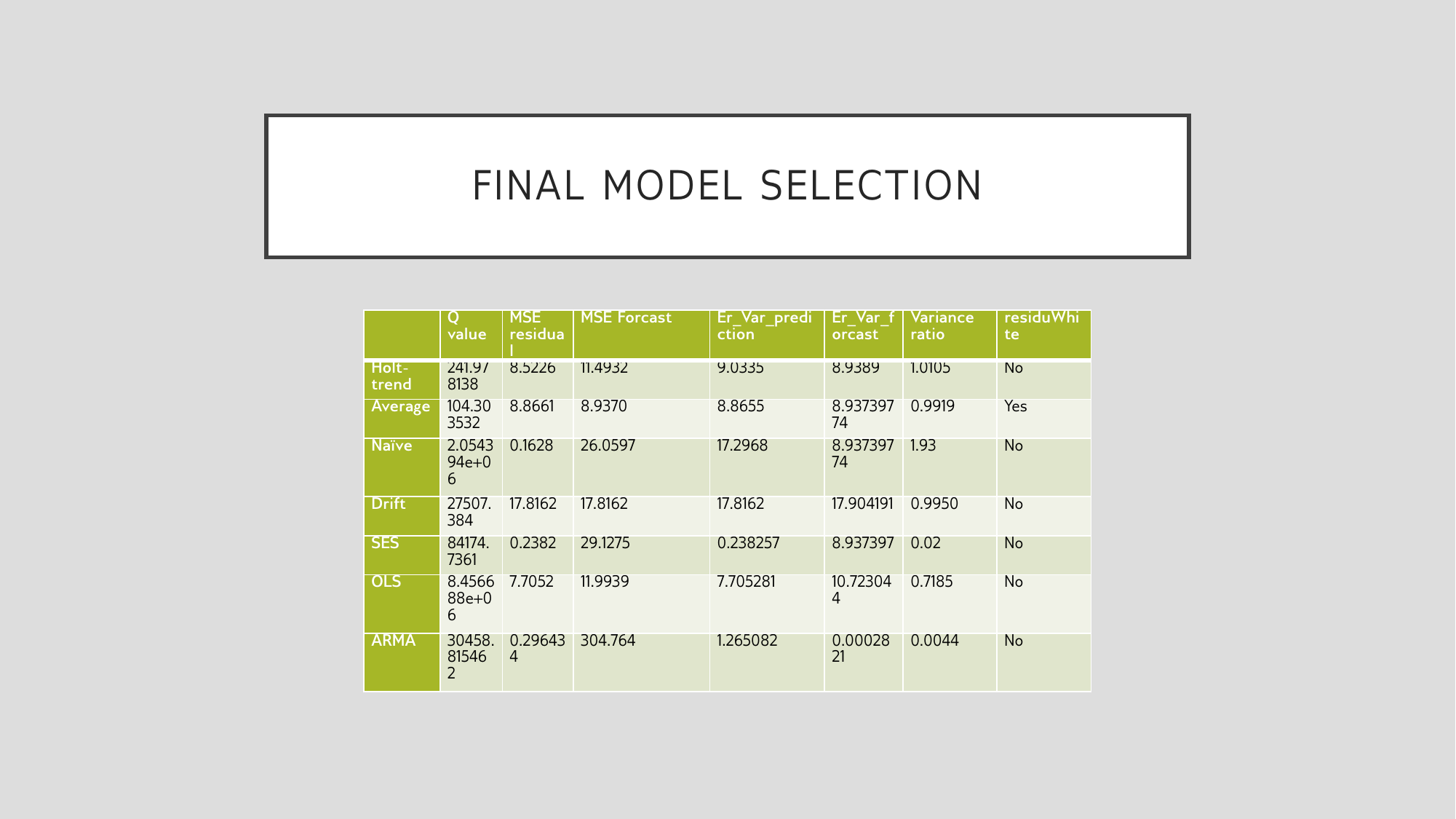

# Final Model Selection
|  | Q value | MSE residual | MSE Forcast | Er\_Var\_prediction | Er\_Var\_forcast | Variance ratio | residuWhite |
| --- | --- | --- | --- | --- | --- | --- | --- |
| Holt-trend | 241.978138 | 8.5226 | 11.4932 | 9.0335 | 8.9389 | 1.0105 | No |
| Average | 104.303532 | 8.8661 | 8.9370 | 8.8655 | 8.93739774 | 0.9919 | Yes |
| Naïve | 2.054394e+06 | 0.1628 | 26.0597 | 17.2968 | 8.93739774 | 1.93 | No |
| Drift | 27507.384 | 17.8162 | 17.8162 | 17.8162 | 17.904191 | 0.9950 | No |
| SES | 84174.7361 | 0.2382 | 29.1275 | 0.238257 | 8.937397 | 0.02 | No |
| OLS | 8.456688e+06 | 7.7052 | 11.9939 | 7.705281 | 10.723044 | 0.7185 | No |
| ARMA | 30458.815462 | 0.296434 | 304.764 | 1.265082 | 0.0002821 | 0.0044 | No |